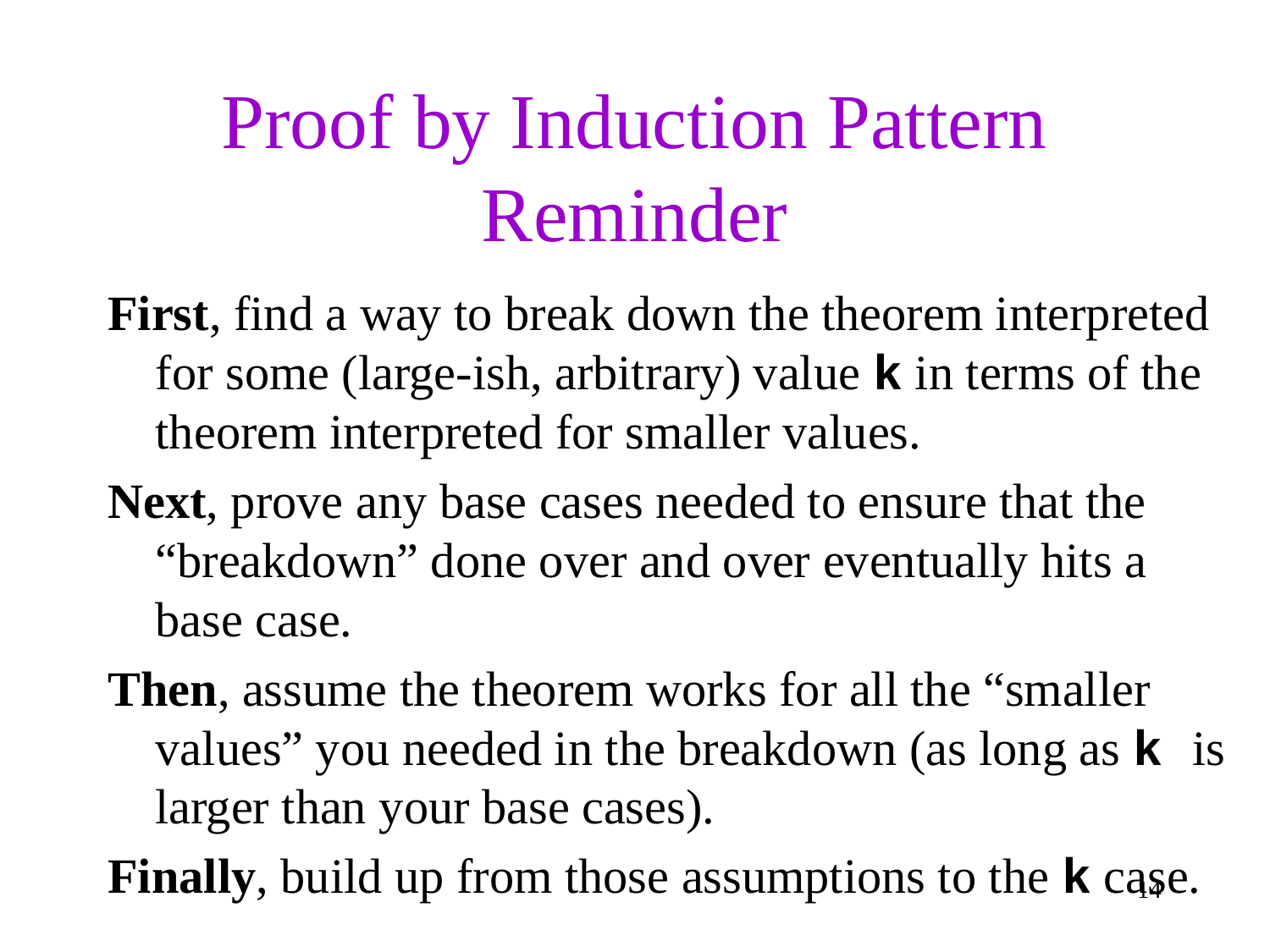

# Proof by Induction Pattern Reminder
First, find a way to break down the theorem interpreted for some (large-ish, arbitrary) value k in terms of the theorem interpreted for smaller values.
Next, prove any base cases needed to ensure that the “breakdown” done over and over eventually hits a base case.
Then, assume the theorem works for all the “smaller values” you needed in the breakdown (as long as k is larger than your base cases).
Finally, build up from those assumptions to the k case.
14